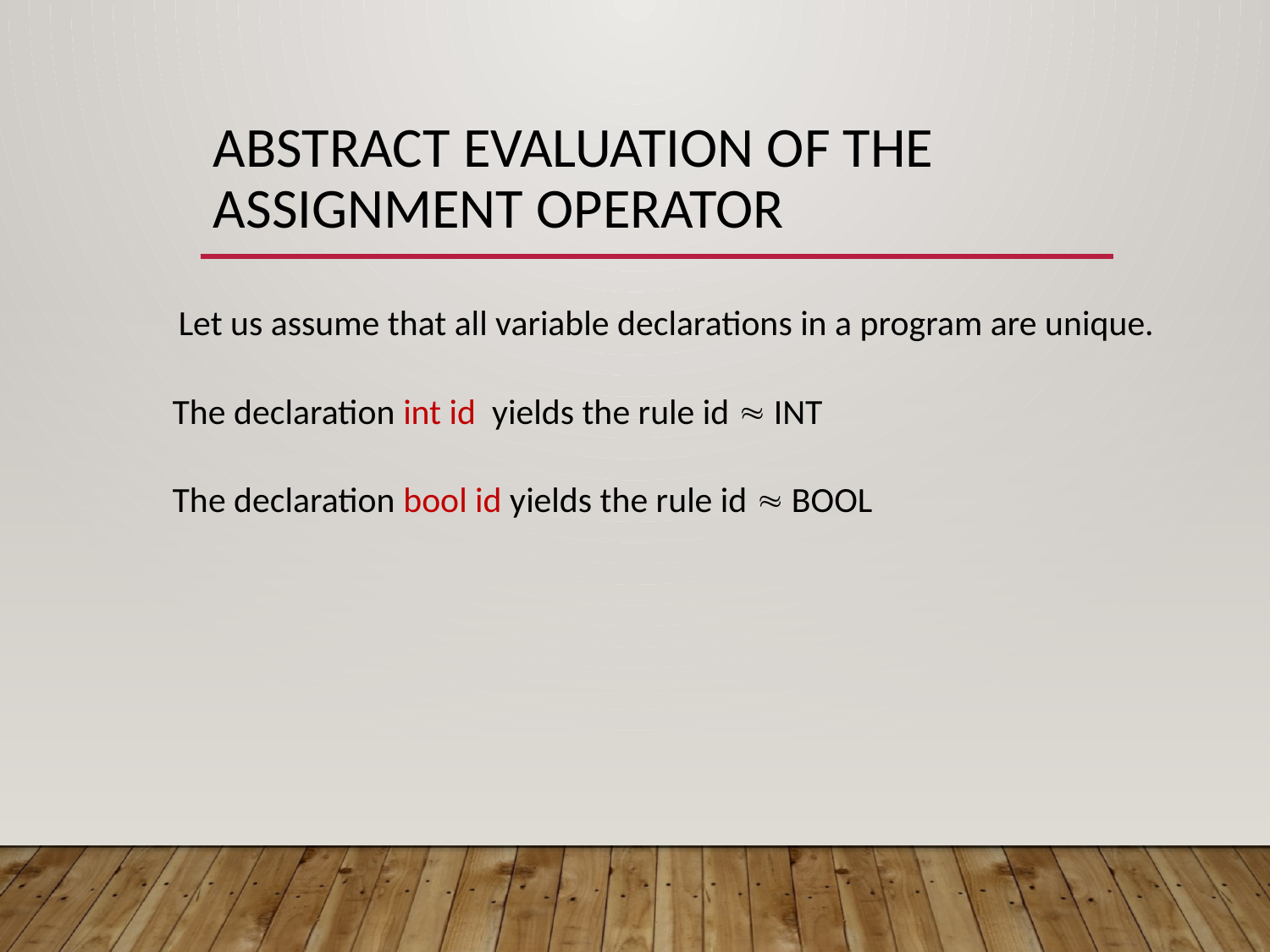

# Abstract evaluation of the Assignment Operator
Let us assume that all variable declarations in a program are unique.
The declaration int id  yields the rule id ≈ INT
The declaration bool id yields the rule id ≈ BOOL